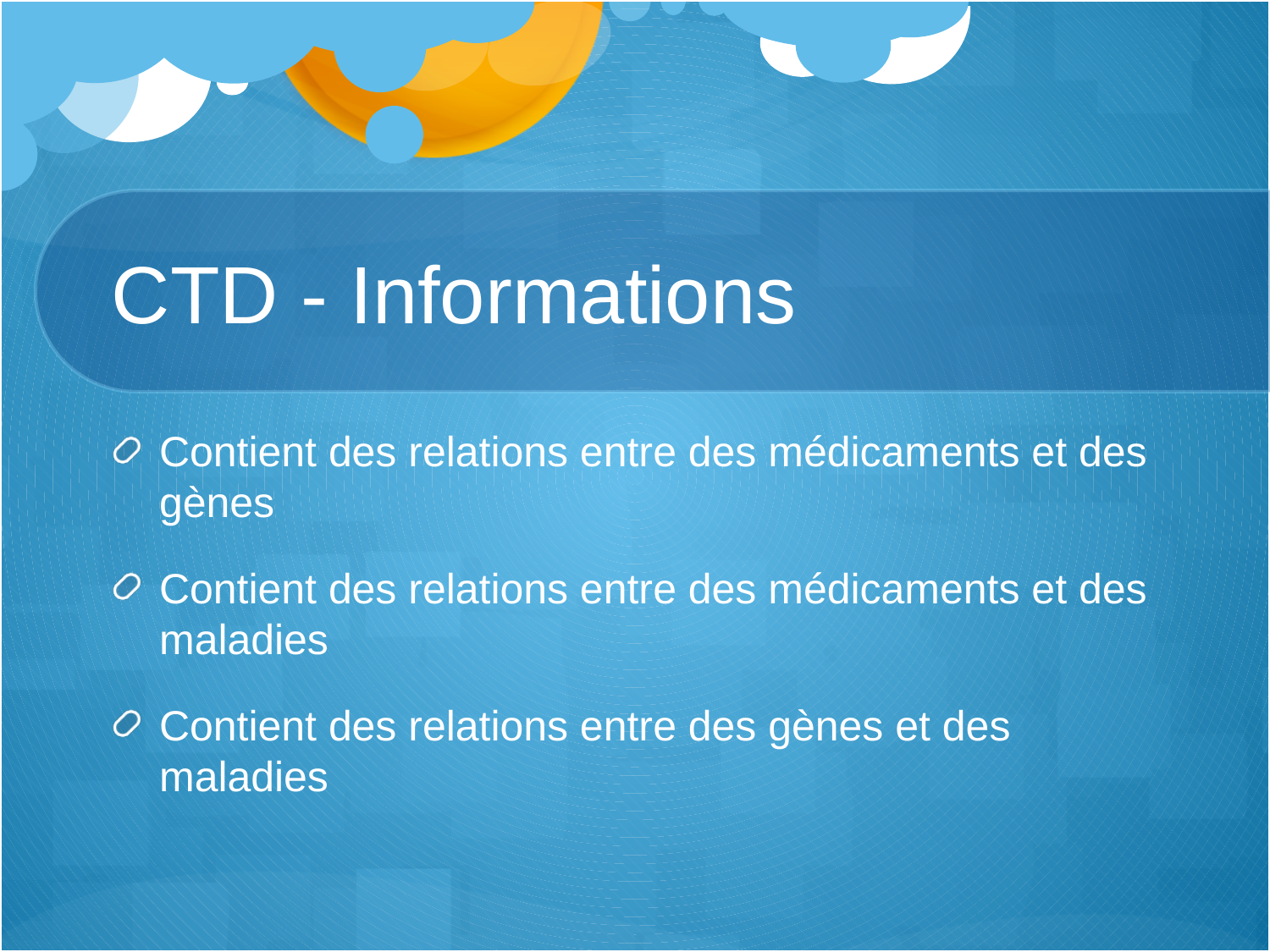

# CTD - Informations
Contient des relations entre des médicaments et des gènes
Contient des relations entre des médicaments et des maladies
Contient des relations entre des gènes et des maladies